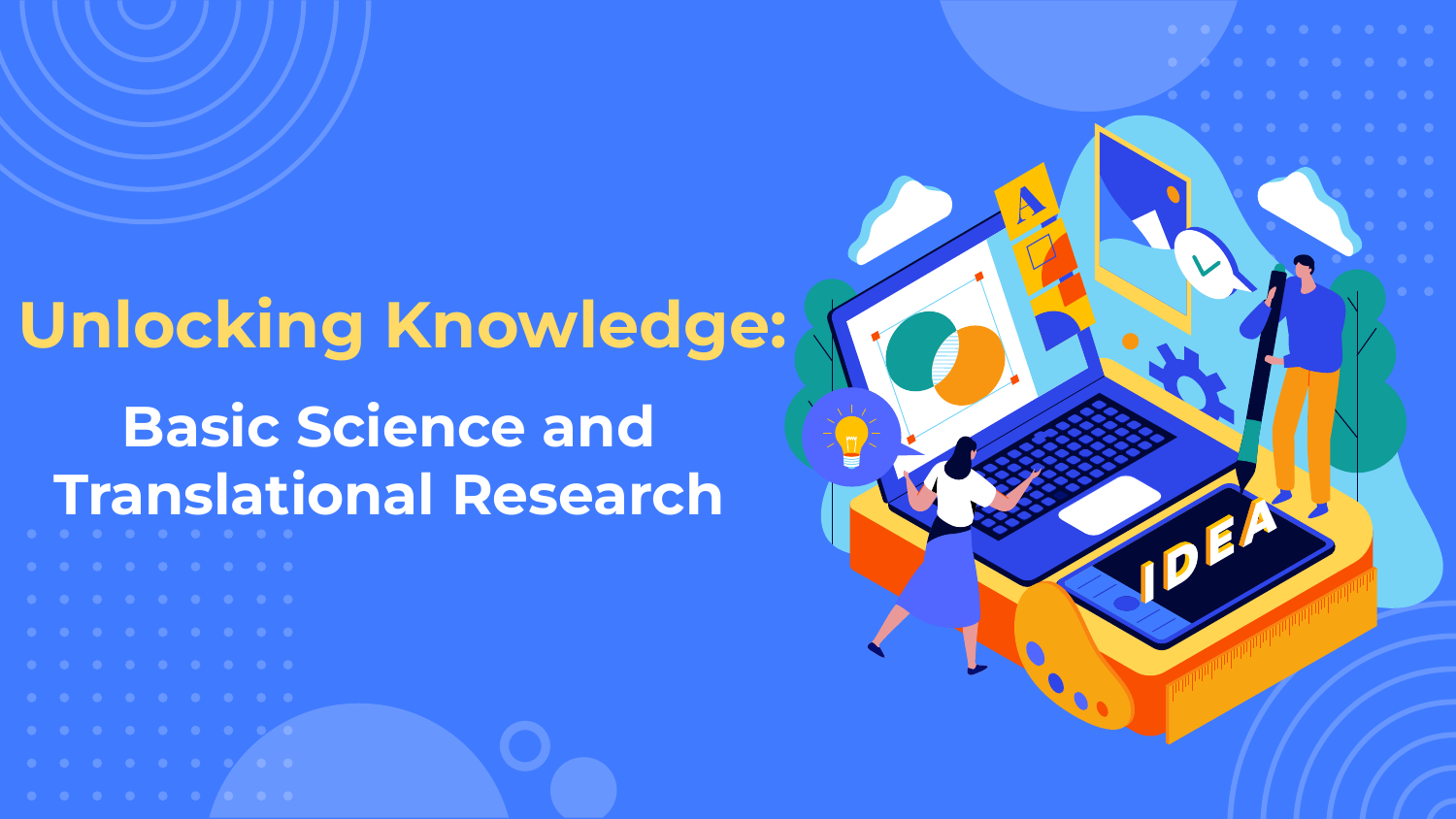

# Unlocking Knowledge:
Basic Science and Translational Research